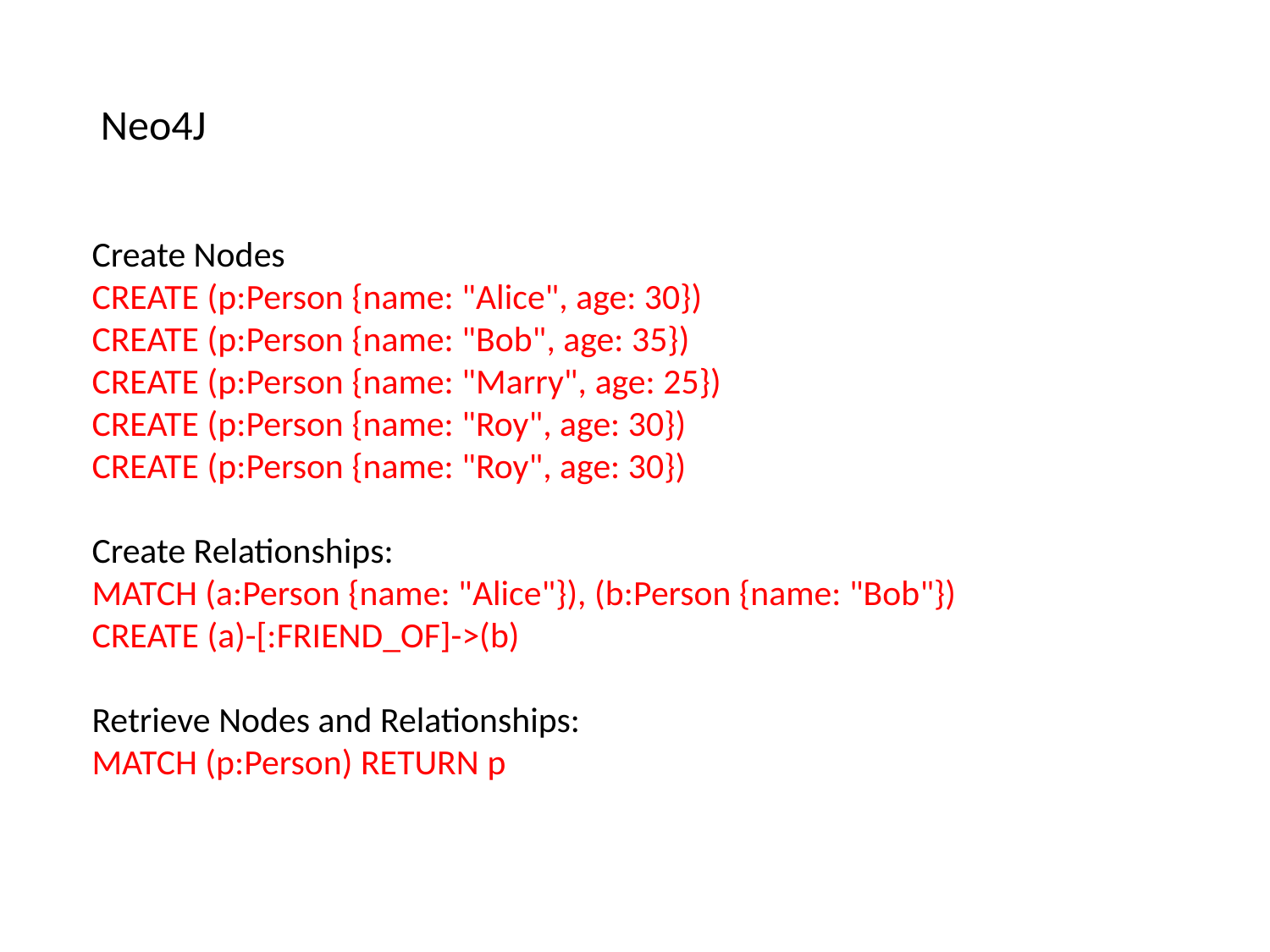

Neo4J
Create Nodes
CREATE (p:Person {name: "Alice", age: 30})
CREATE (p:Person {name: "Bob", age: 35})
CREATE (p:Person {name: "Marry", age: 25})
CREATE (p:Person {name: "Roy", age: 30})
CREATE (p:Person {name: "Roy", age: 30})

Create Relationships:
MATCH (a:Person {name: "Alice"}), (b:Person {name: "Bob"})
CREATE (a)-[:FRIEND_OF]->(b)

Retrieve Nodes and Relationships:
MATCH (p:Person) RETURN p